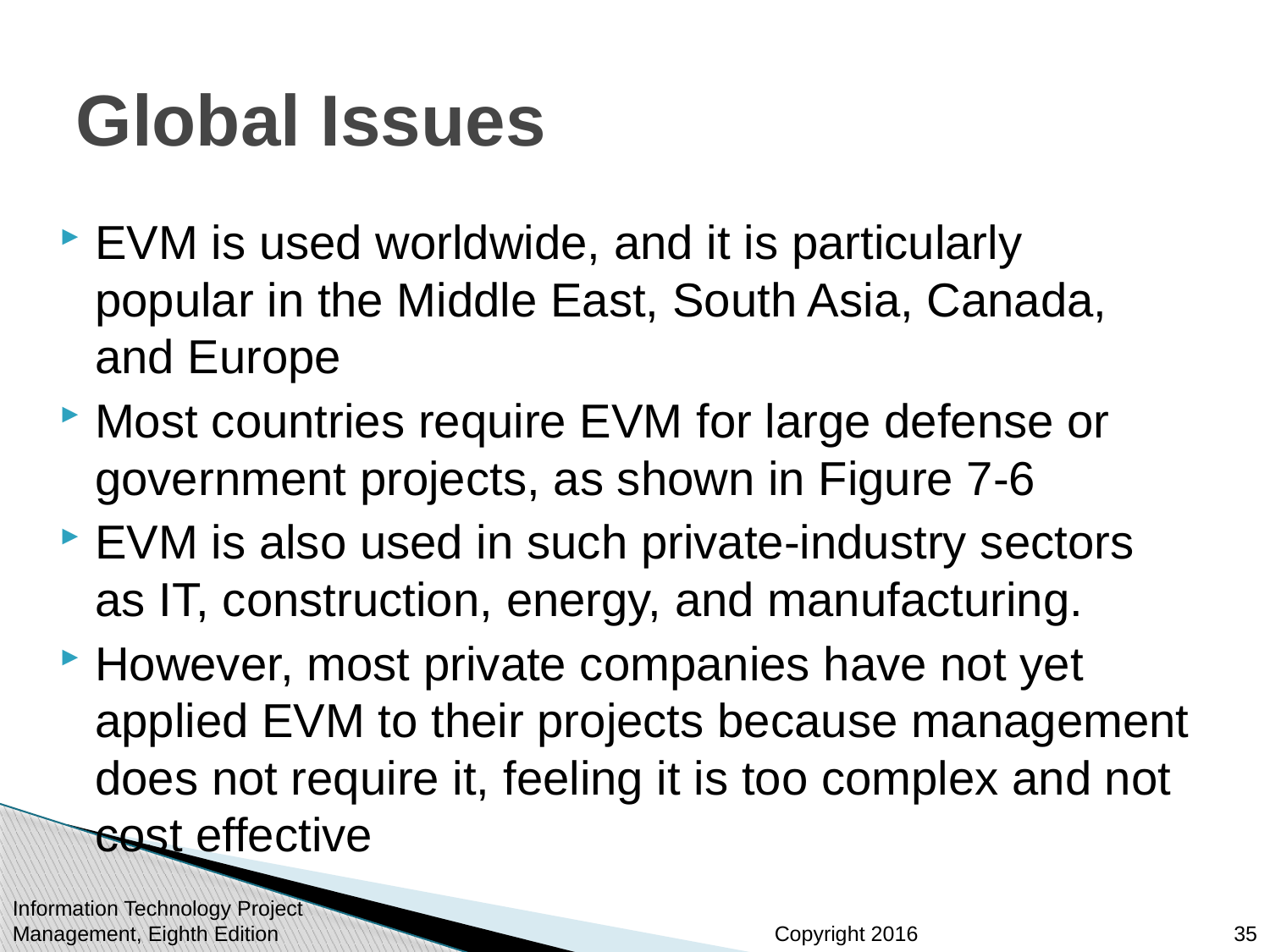

# Global Issues
EVM is used worldwide, and it is particularly popular in the Middle East, South Asia, Canada, and Europe
Most countries require EVM for large defense or government projects, as shown in Figure 7-6
EVM is also used in such private-industry sectors as IT, construction, energy, and manufacturing.
However, most private companies have not yet applied EVM to their projects because management does not require it, feeling it is too complex and not cost effective
Information Technology Project Management, Eighth Edition
35